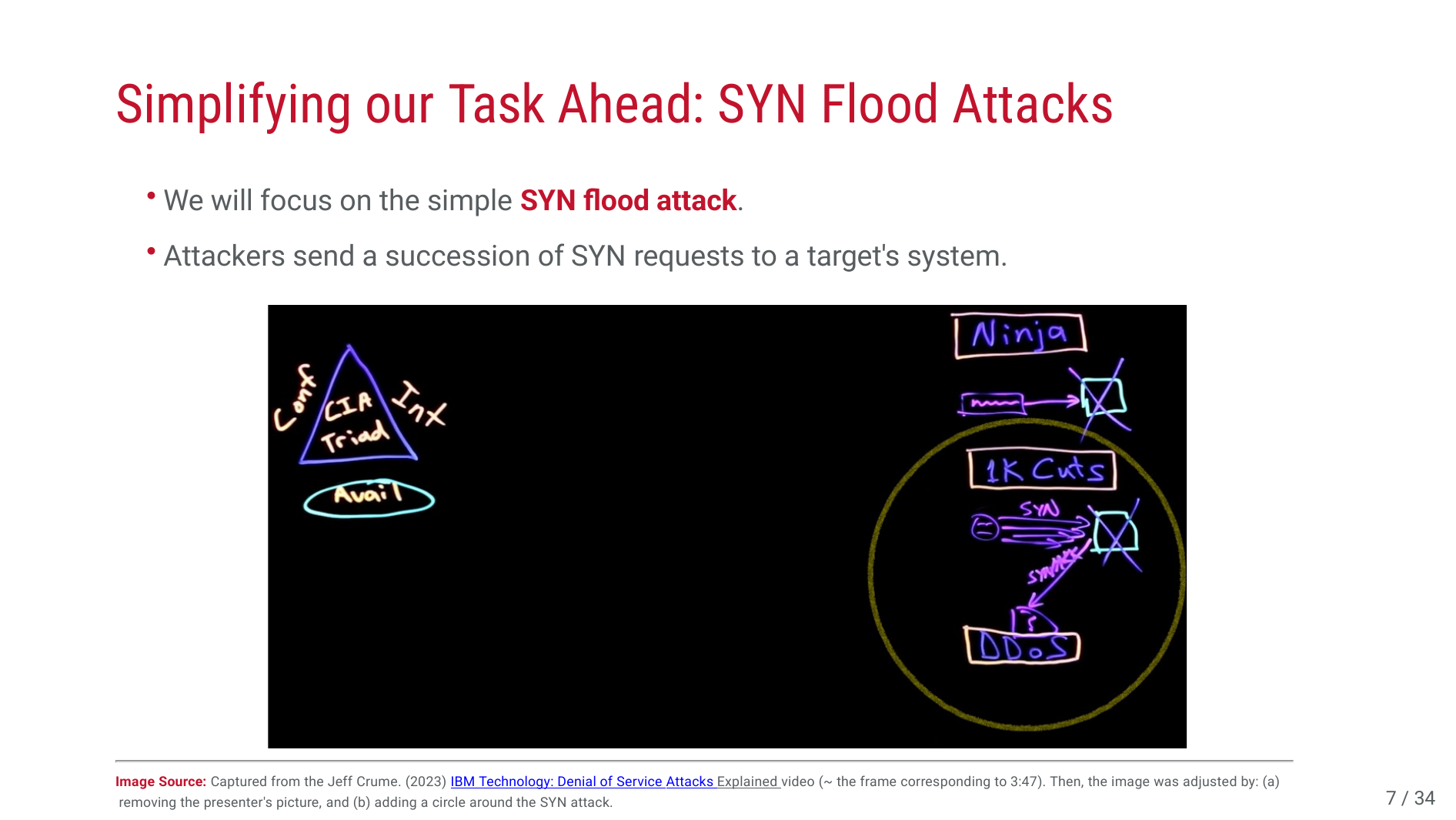

# Simplifying our Task Ahead: SYN Flood Attacks
We will focus on the simple SYN flood attack.
Attackers send a succession of SYN requests to a target's system.

Image Source: Captured from the Jeff Crume. (2023) IBM Technology: Denial of Service Attacks Explained video (~ the frame corresponding to 3:47). Then, the image was adjusted by: (a)  removing the presenter's picture, and (b) adding a circle around the SYN attack.
7 / 34